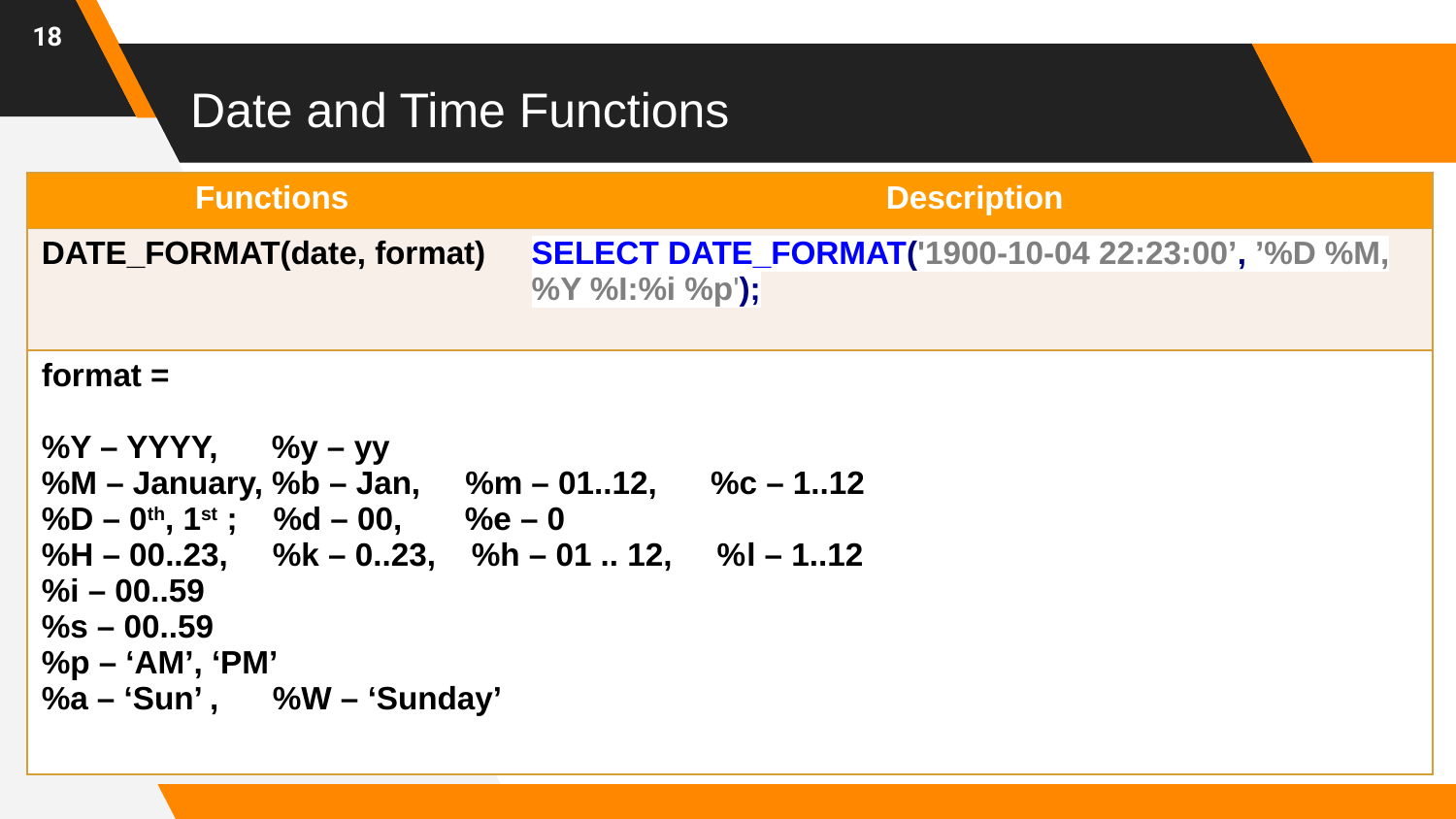

18
# Date and Time Functions
| Functions | Description |
| --- | --- |
| DATE\_FORMAT(date, format) | SELECT DATE\_FORMAT('1900-10-04 22:23:00’, ’%D %M, %Y %I:%i %p'); |
| format = %Y – YYYY, %y – yy %M – January, %b – Jan, %m – 01..12, %c – 1..12 %D – 0th, 1st ; %d – 00, %e – 0 %H – 00..23, %k – 0..23, %h – 01 .. 12, %l – 1..12 %i – 00..59 %s – 00..59 %p – ‘AM’, ‘PM’ %a – ‘Sun’ , %W – ‘Sunday’ |  |